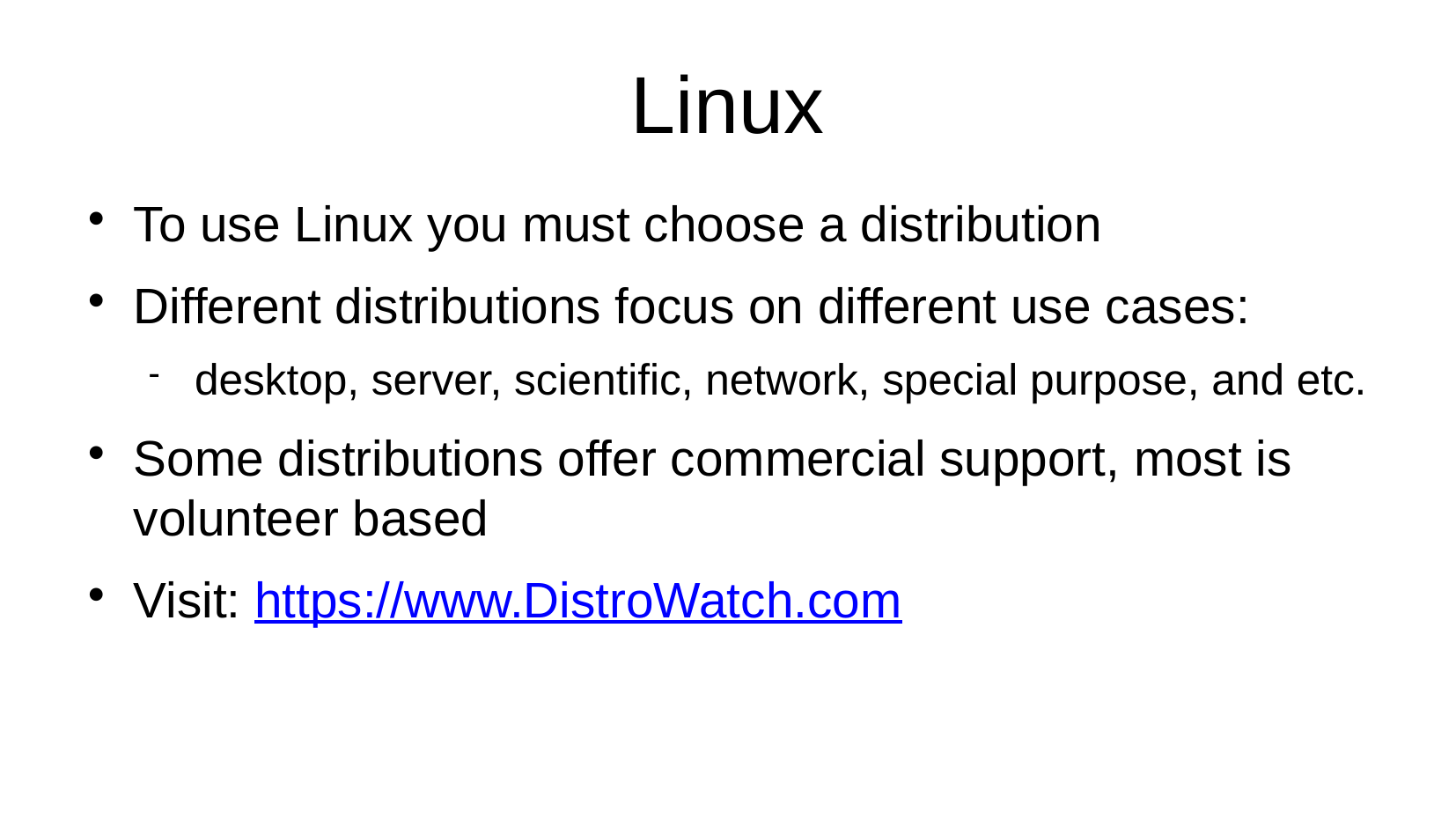

# Linux
To use Linux you must choose a distribution
Different distributions focus on different use cases:
desktop, server, scientific, network, special purpose, and etc.
Some distributions offer commercial support, most is volunteer based
Visit: https://www.DistroWatch.com